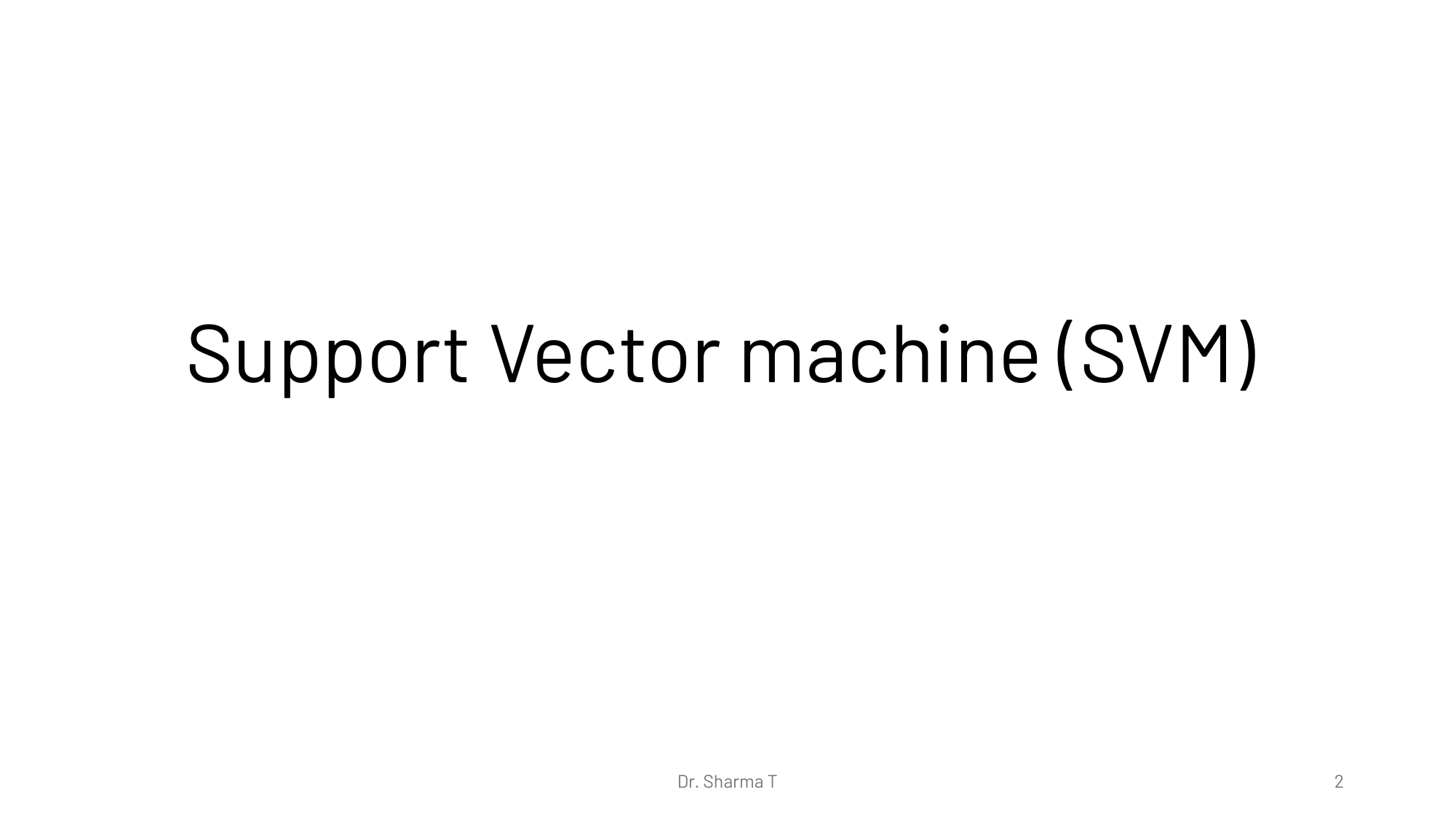

Support Vector machine (SVM)
Dr. Sharma T
2